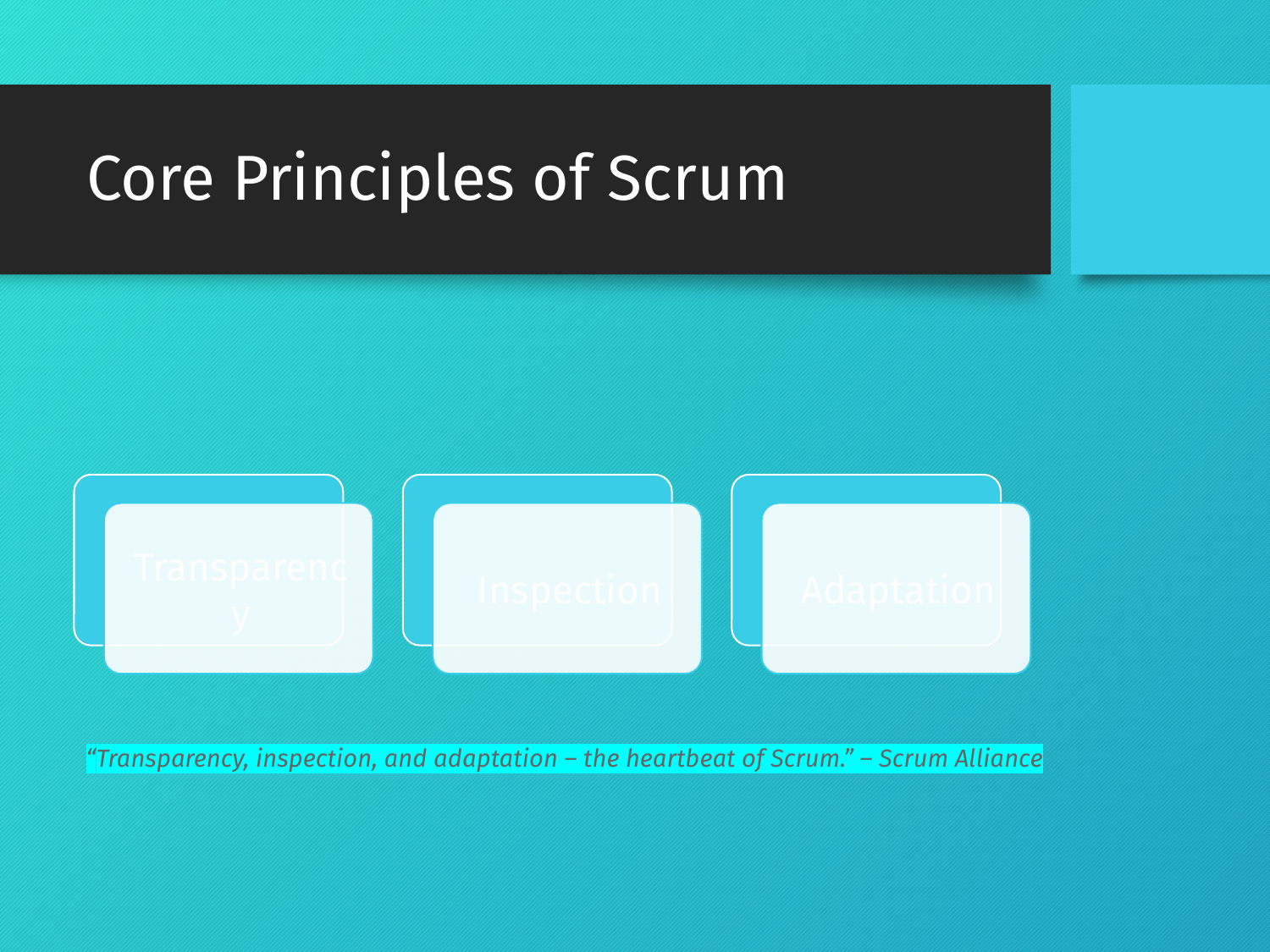

# Core Principles of Scrum
Transparency
Inspection
Adaptation

“Transparency, inspection, and adaptation – the heartbeat of Scrum.” – Scrum Alliance